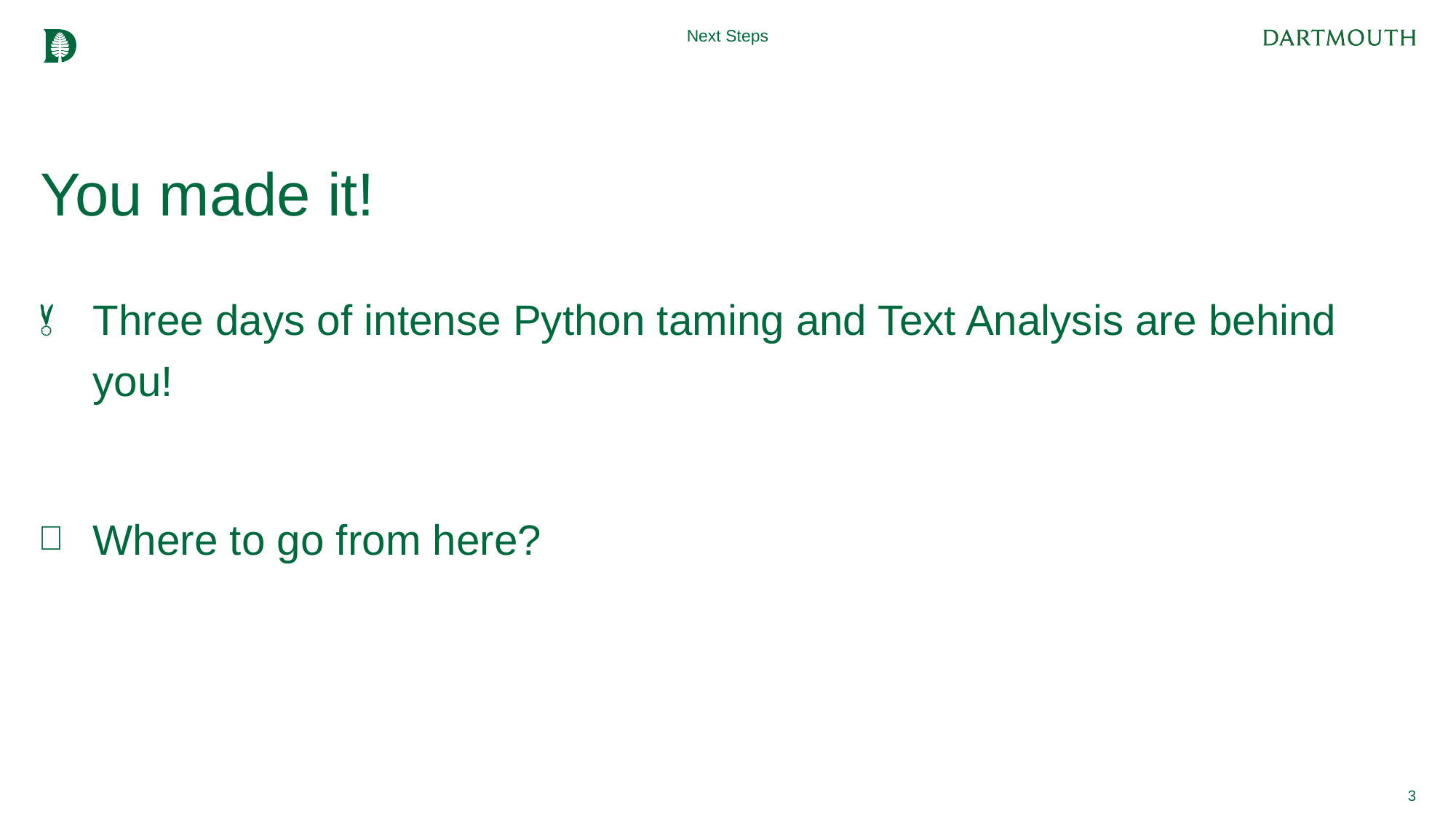

Next Steps
# You made it!
Three days of intense Python taming and Text Analysis are behind you!

Where to go from here?
3